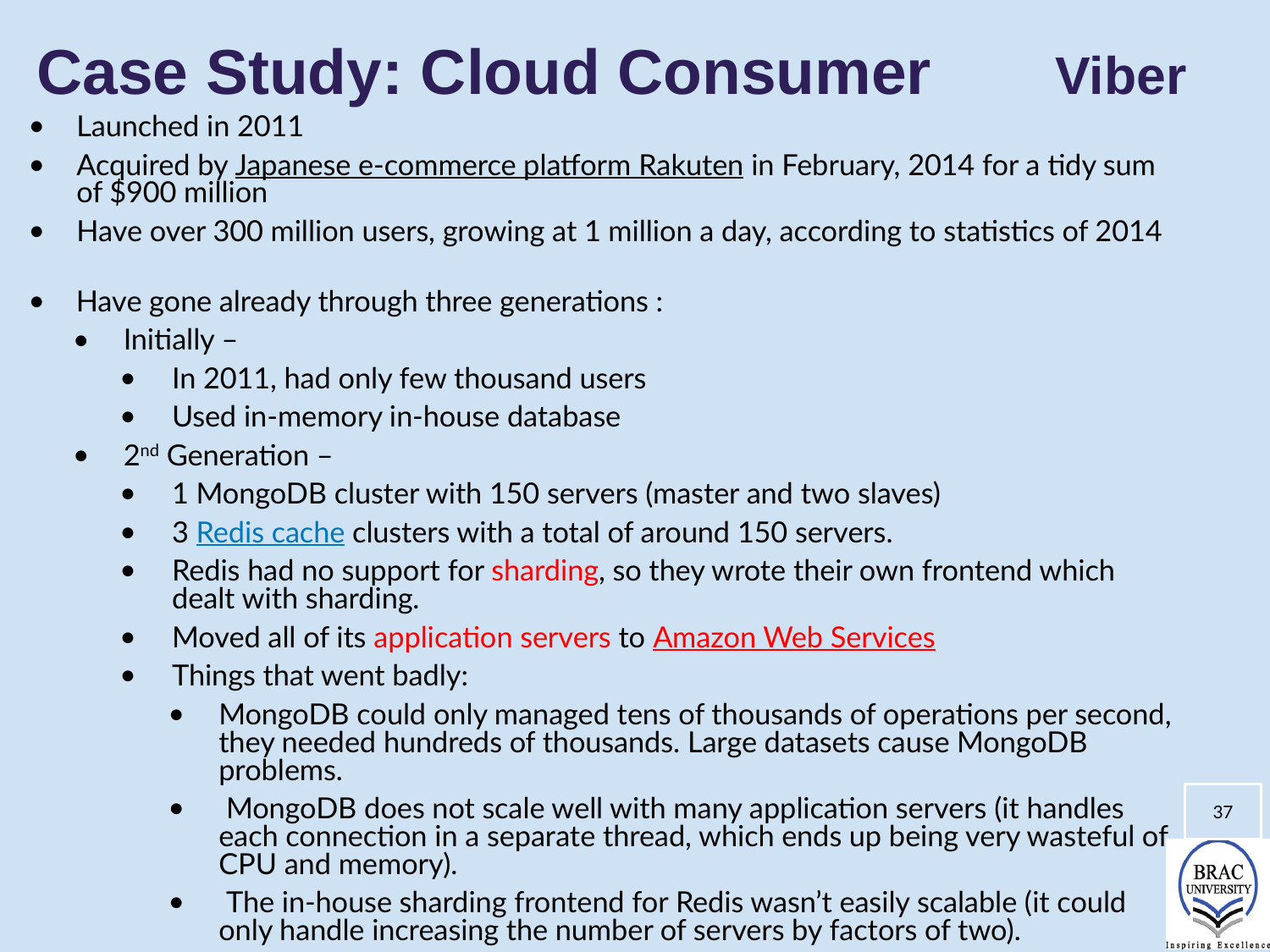

# Case Study: Cloud Consumer       Viber
Launched in 2011
Acquired by Japanese e-commerce platform Rakuten in February, 2014 for a tidy sum of $900 million
Have over 300 million users, growing at 1 million a day, according to statistics of 2014
Have gone already through three generations :
Initially –
In 2011, had only few thousand users
Used in-memory in-house database
2nd Generation –
1 MongoDB cluster with 150 servers (master and two slaves)
3 Redis cache clusters with a total of around 150 servers.
Redis had no support for sharding, so they wrote their own frontend which dealt with sharding.
Moved all of its application servers to Amazon Web Services
Things that went badly:
MongoDB could only managed tens of thousands of operations per second, they needed hundreds of thousands. Large datasets cause MongoDB problems.
 MongoDB does not scale well with many application servers (it handles each connection in a separate thread, which ends up being very wasteful of CPU and memory).
 The in-house sharding frontend for Redis wasn’t easily scalable (it could only handle increasing the number of servers by factors of two).

37